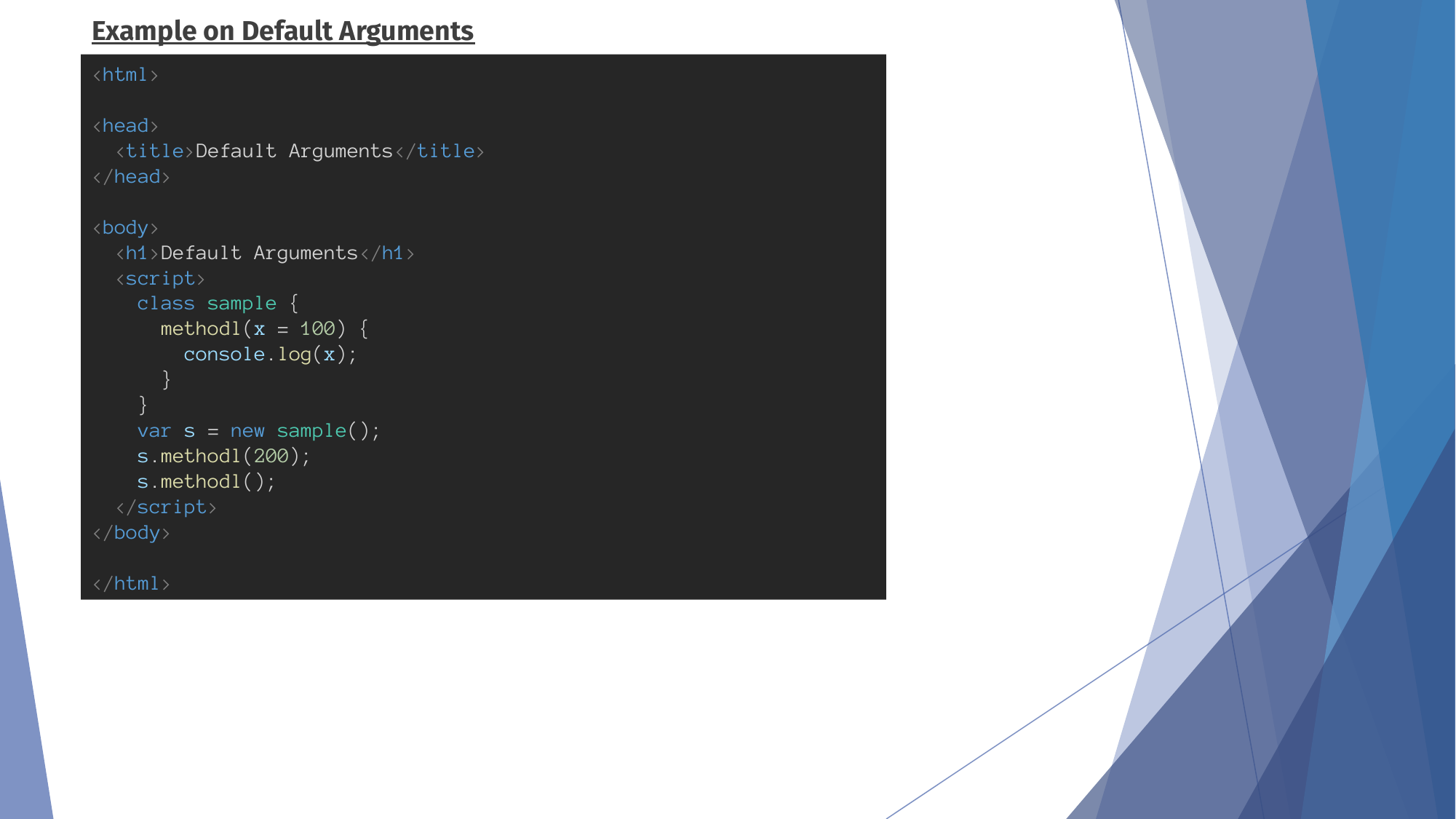

Example on Default Arguments

<html>
<head>
  <title>Default Arguments</title>
</head>
<body>
  <h1>Default Arguments</h1>
  <script>
    class sample {
      methodl(x = 100) {
        console.log(x);
      }
    }
    var s = new sample();
    s.methodl(200);
    s.methodl();
  </script>
</body>
</html>